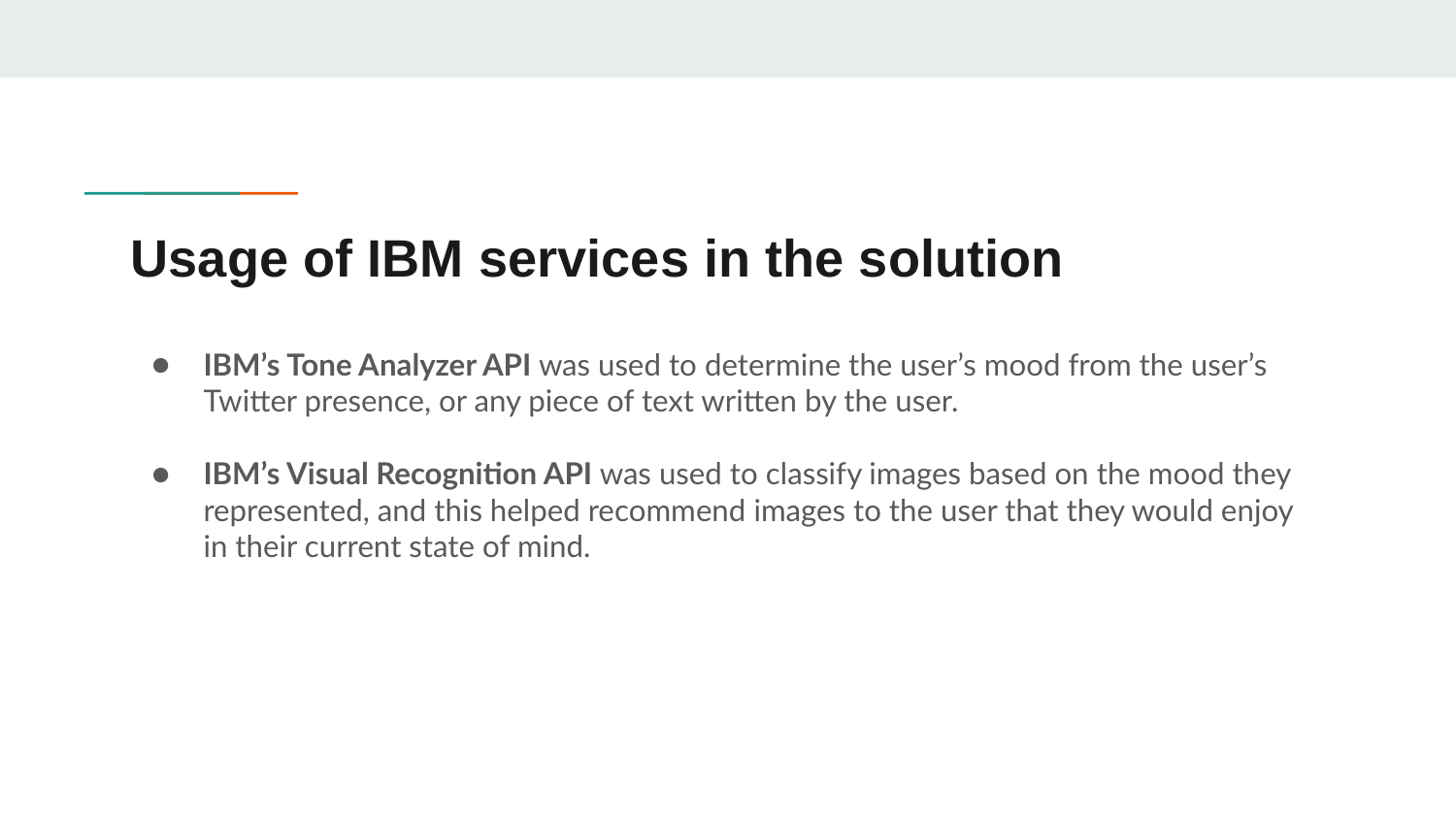

# Usage of IBM services in the solution
IBM’s Tone Analyzer API was used to determine the user’s mood from the user’s Twitter presence, or any piece of text written by the user.

IBM’s Visual Recognition API was used to classify images based on the mood they represented, and this helped recommend images to the user that they would enjoy in their current state of mind.